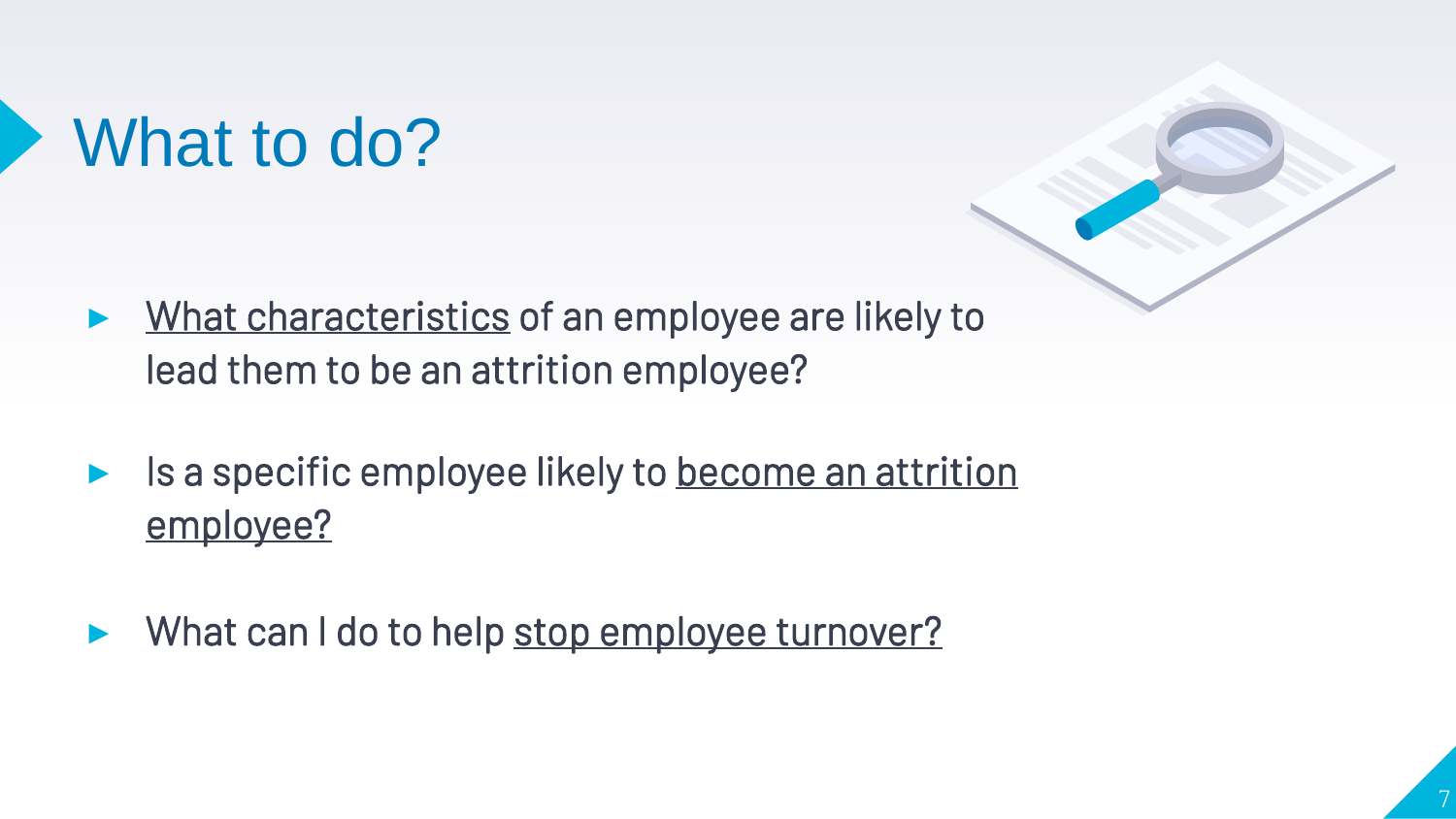

# What to do?
What characteristics of an employee are likely to lead them to be an attrition employee?
Is a specific employee likely to become an attrition employee?
What can I do to help stop employee turnover?
7